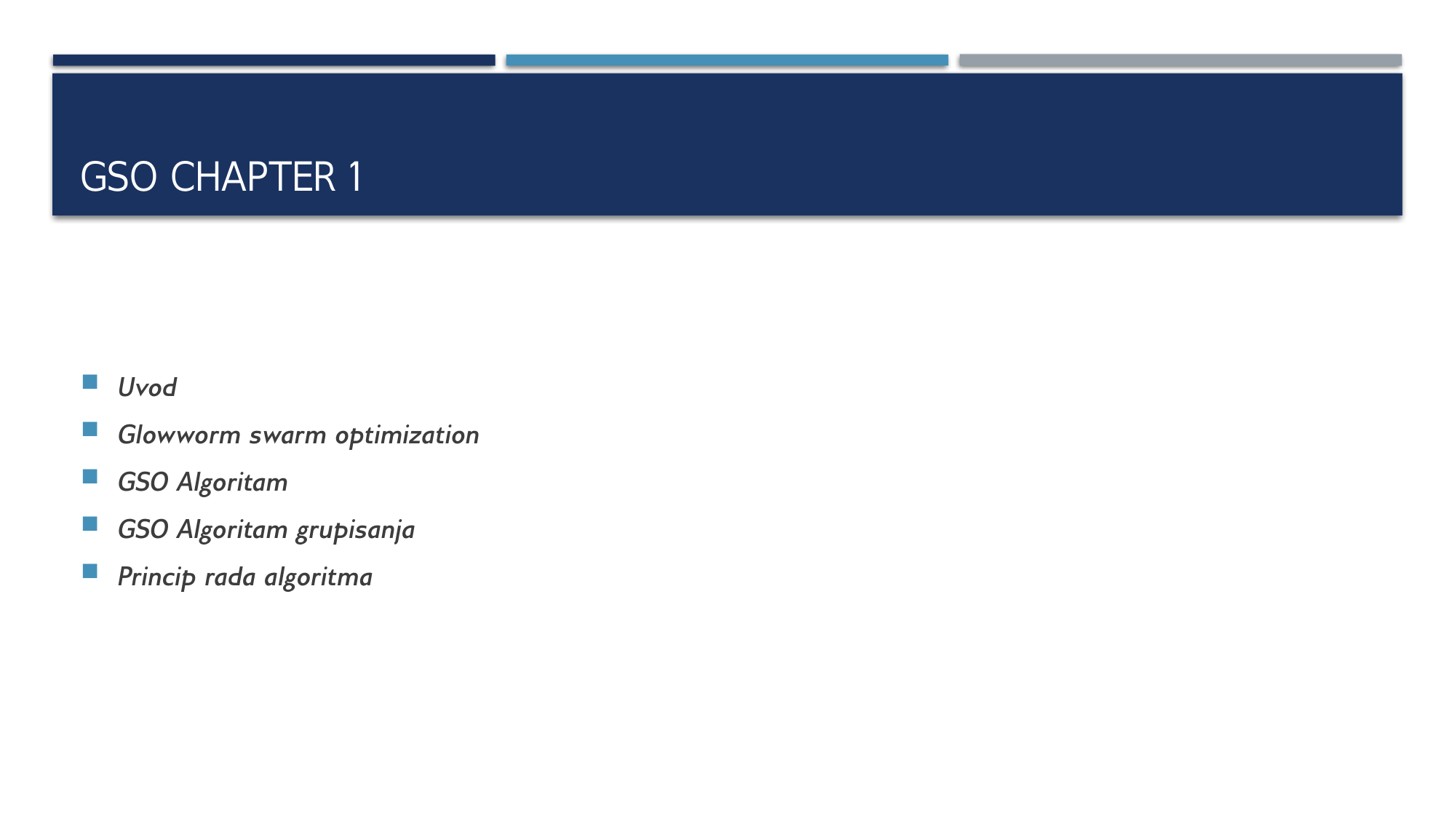

# GSO chapter 1
Uvod
Glowworm swarm optimization
GSO Algoritam
GSO Algoritam grupisanja
Princip rada algoritma